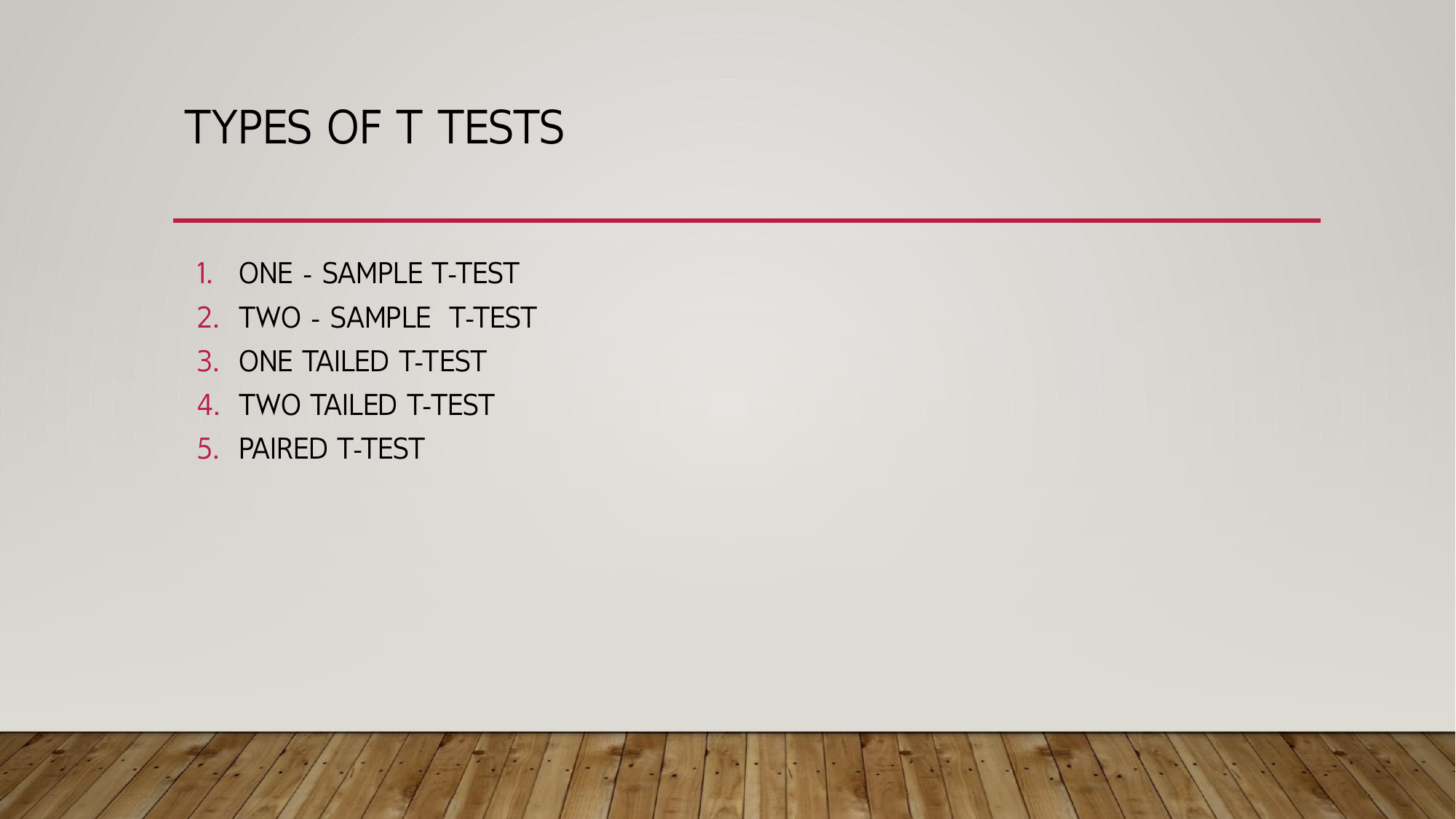

# TYPES OF T TESTS
ONE - SAMPLE T-TEST
TWO - SAMPLE  T-TEST
ONE TAILED T-TEST
TWO TAILED T-TEST
PAIRED T-TEST